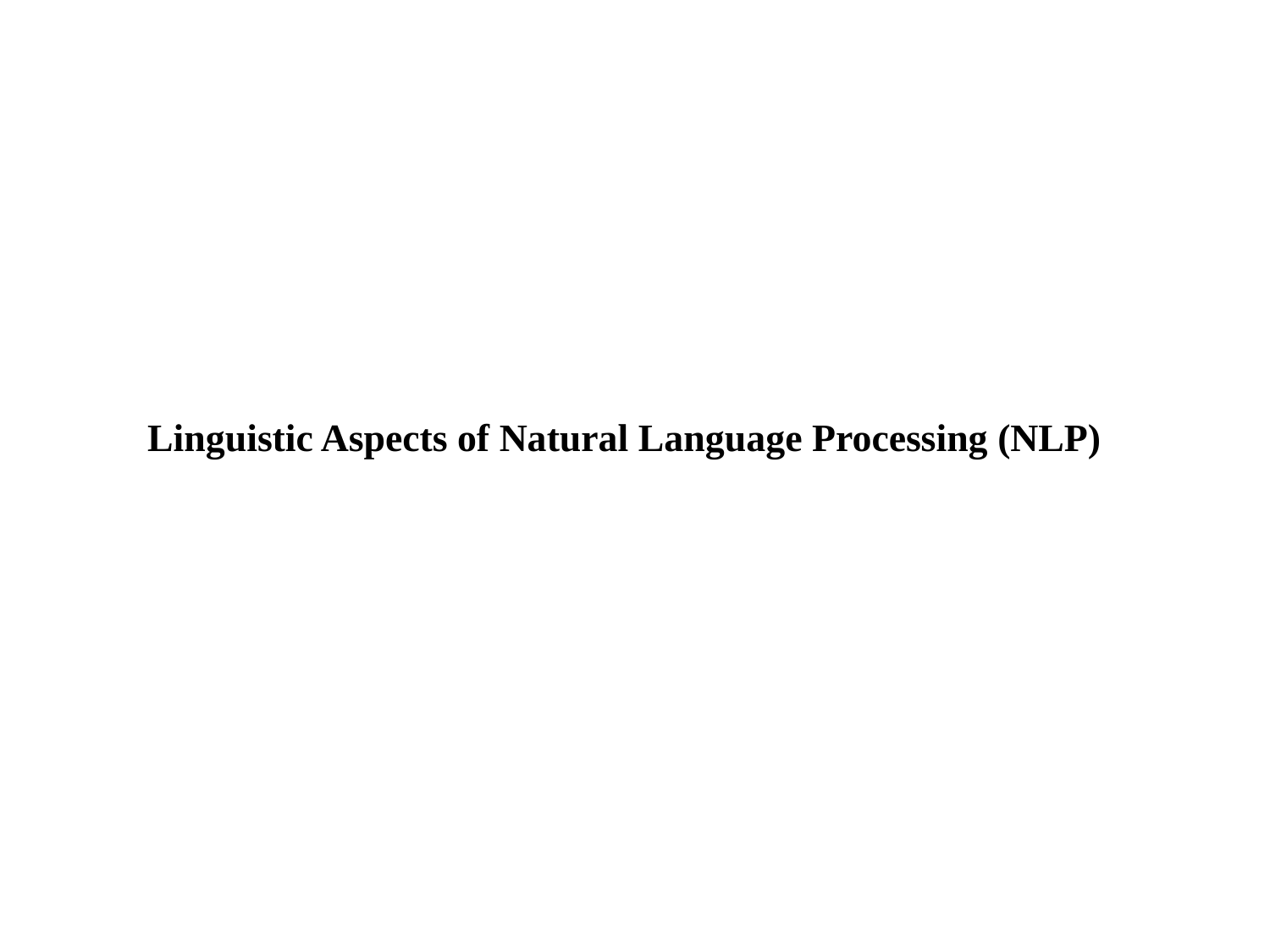

Linguistic Aspects of Natural Language Processing (NLP)